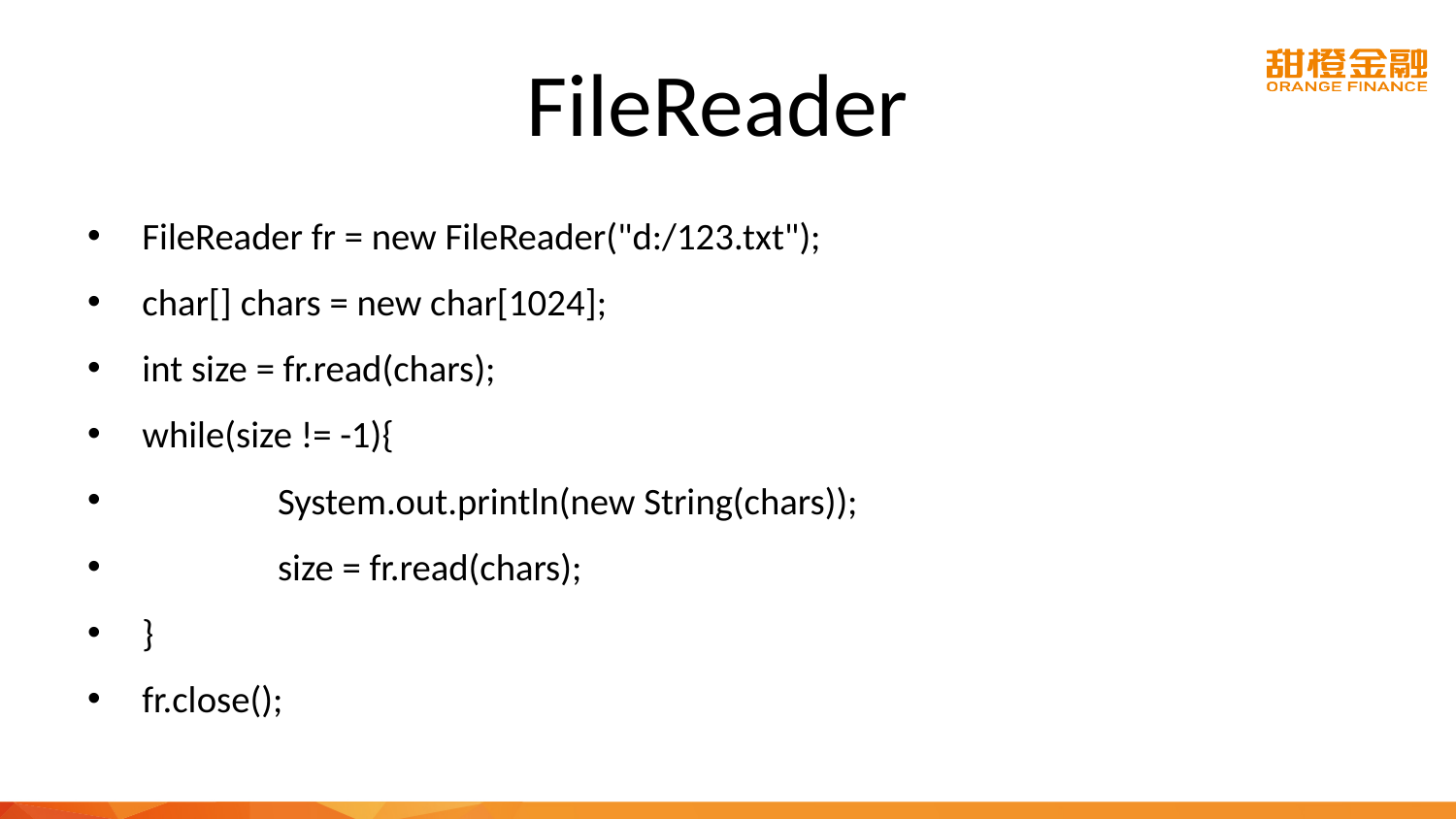

# FileReader
FileReader fr = new FileReader("d:/123.txt");
char[] chars = new char[1024];
int size = fr.read(chars);
while(size != -1){
	System.out.println(new String(chars));
	size = fr.read(chars);
}
fr.close();